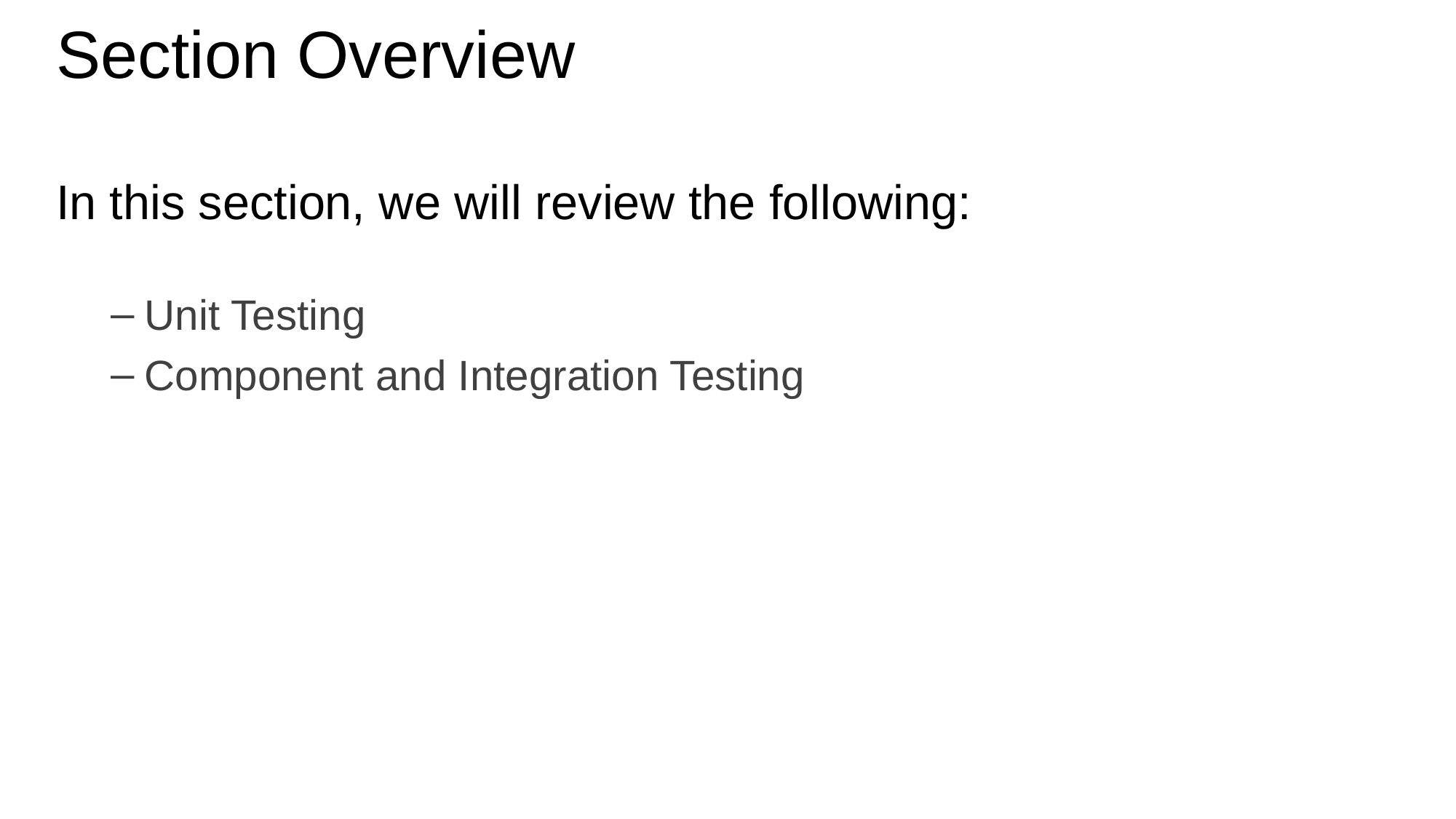

# Section Overview
In this section, we will review the following:

Unit Testing
Component and Integration Testing